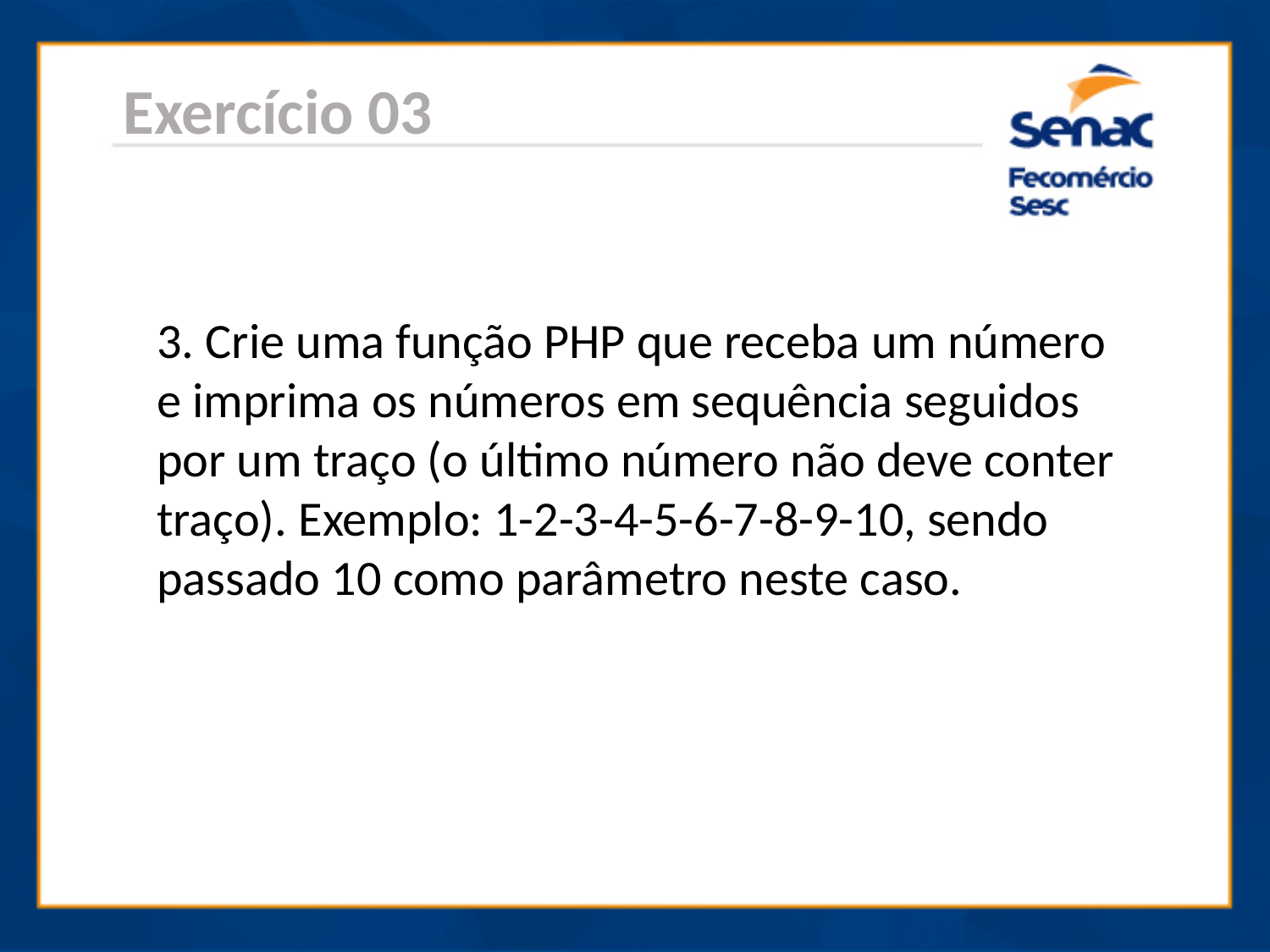

Exercício 03
3. Crie uma função PHP que receba um número e imprima os números em sequência seguidos por um traço (o último número não deve conter traço). Exemplo: 1-2-3-4-5-6-7-8-9-10, sendo passado 10 como parâmetro neste caso.